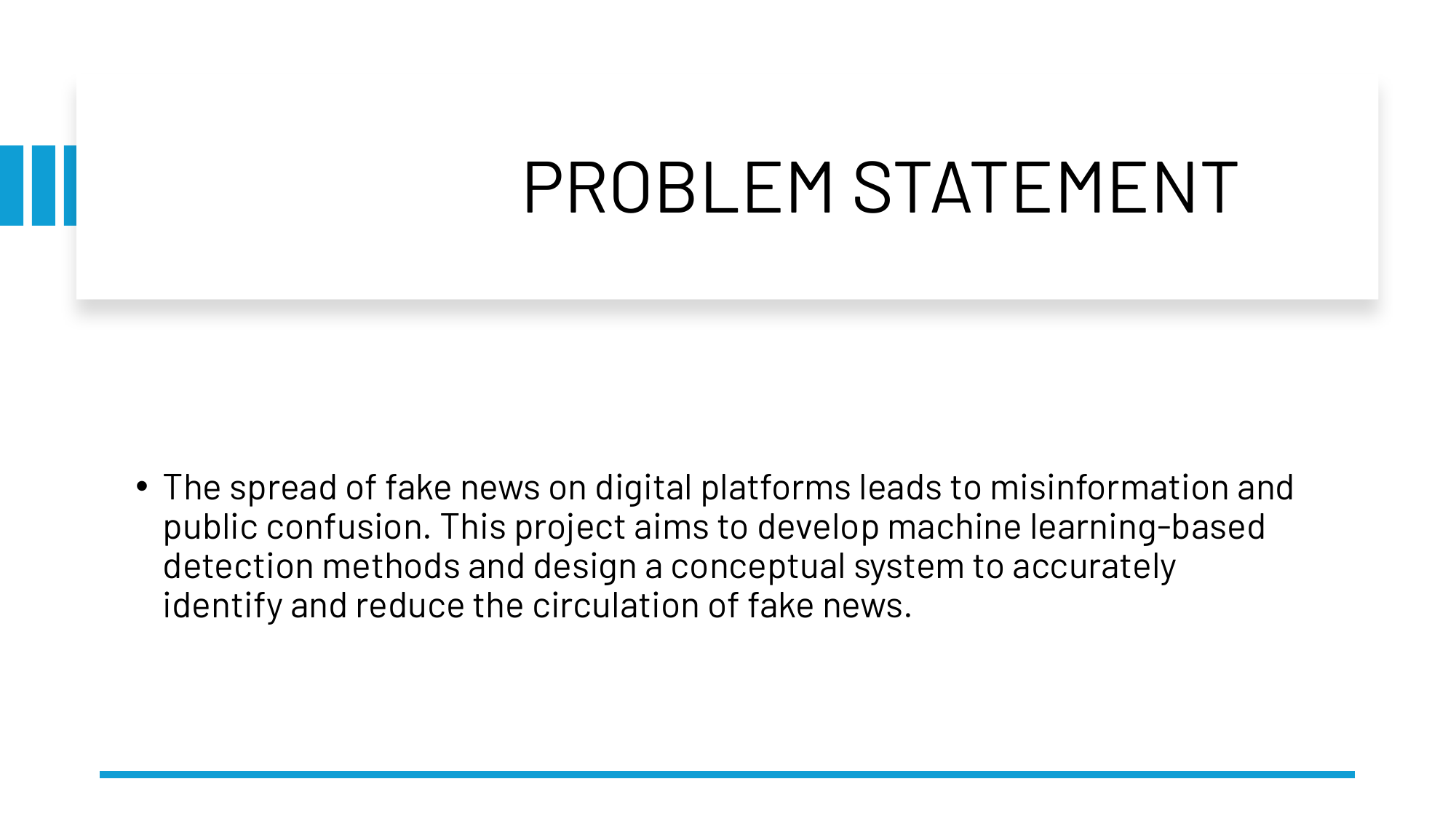

# PROBLEM STATEMENT

The spread of fake news on digital platforms leads to misinformation and public confusion. This project aims to develop machine learning-based detection methods and design a conceptual system to accurately identify and reduce the circulation of fake news.